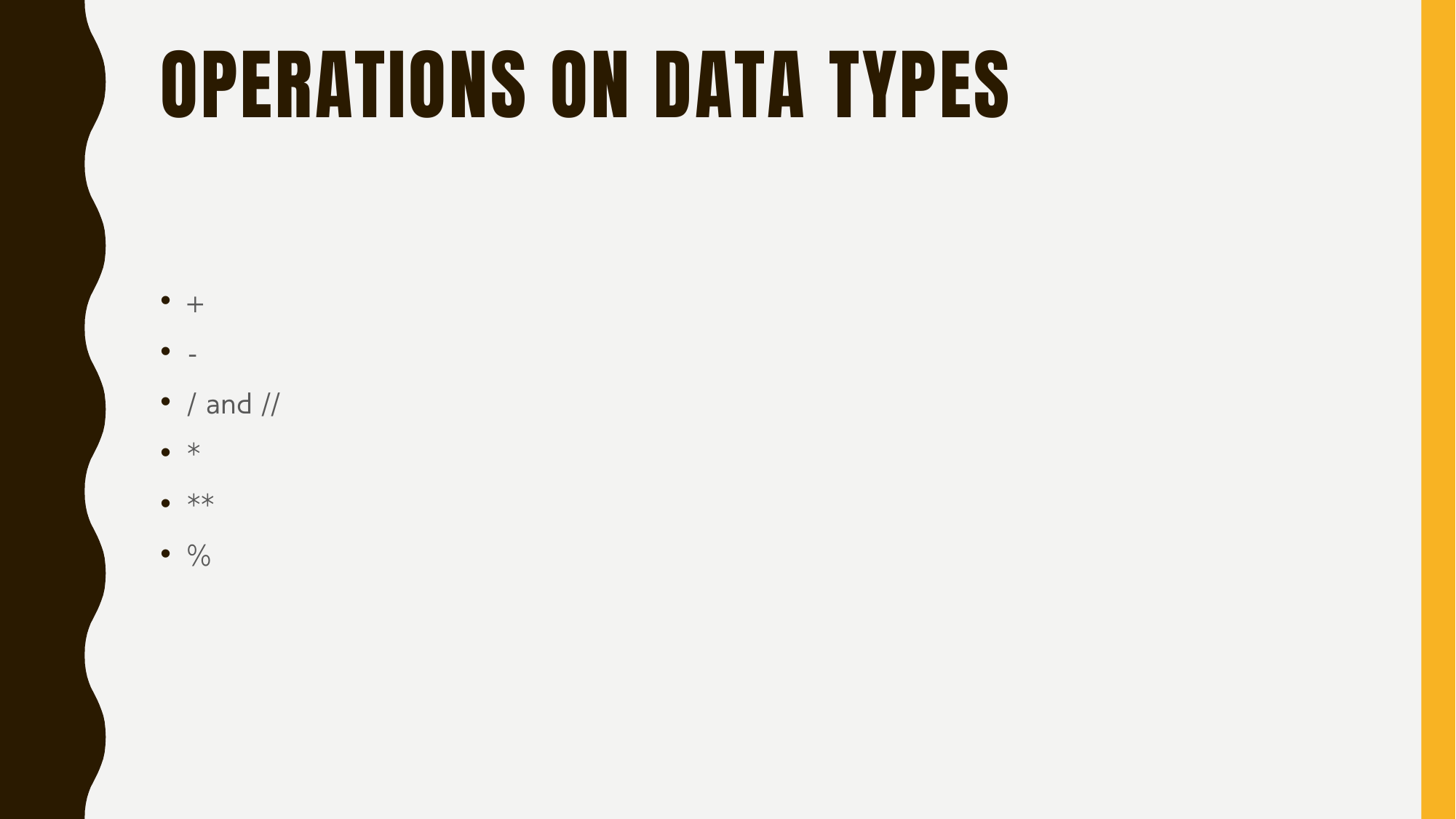

# Operations on data types
+
-
/ and //
*
**
%